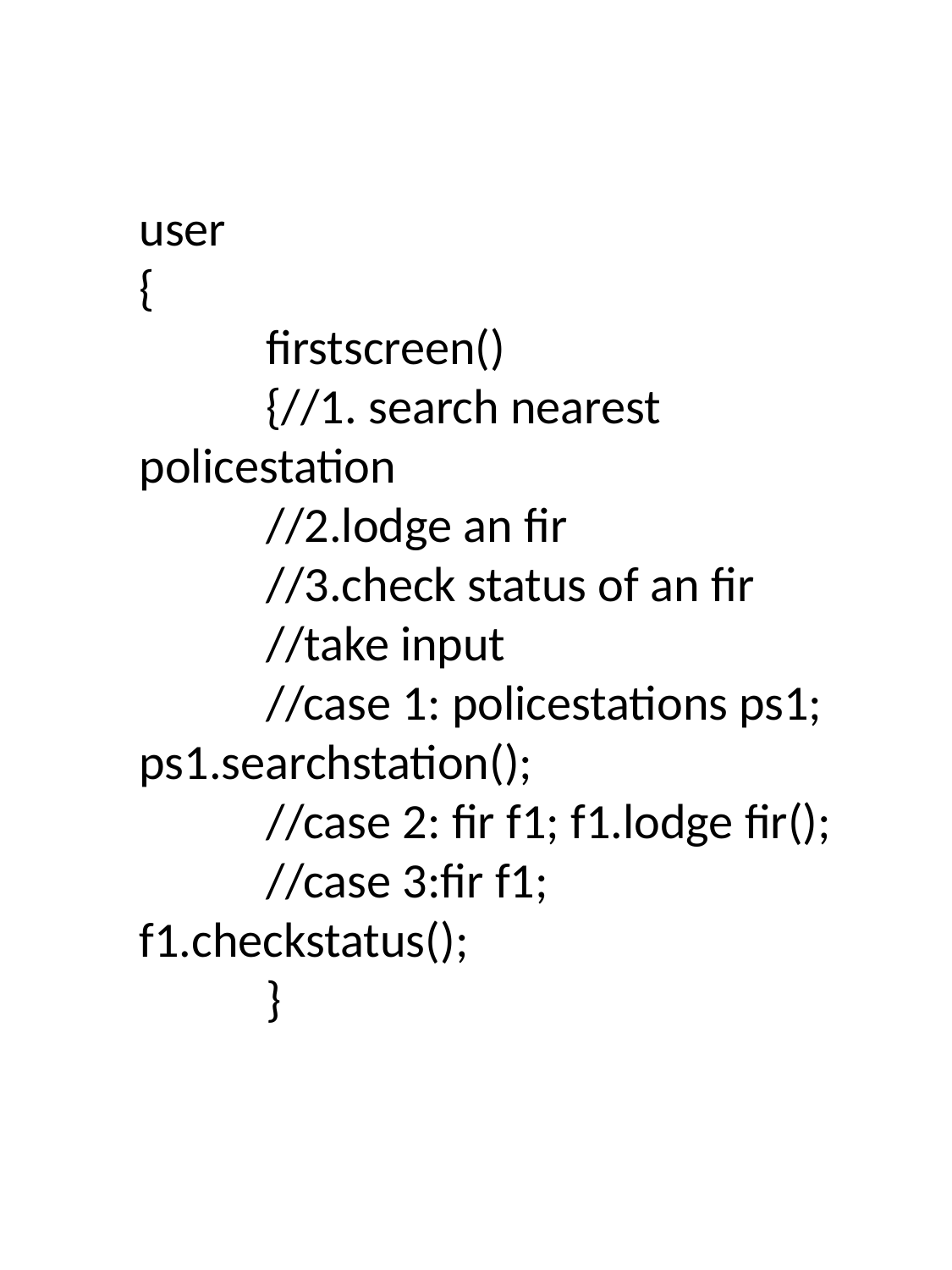

user
{
	firstscreen()
	{//1. search nearest policestation
	//2.lodge an fir
	//3.check status of an fir
	//take input
	//case 1: policestations ps1; ps1.searchstation();
	//case 2: fir f1; f1.lodge fir();
	//case 3:fir f1; f1.checkstatus();
	}